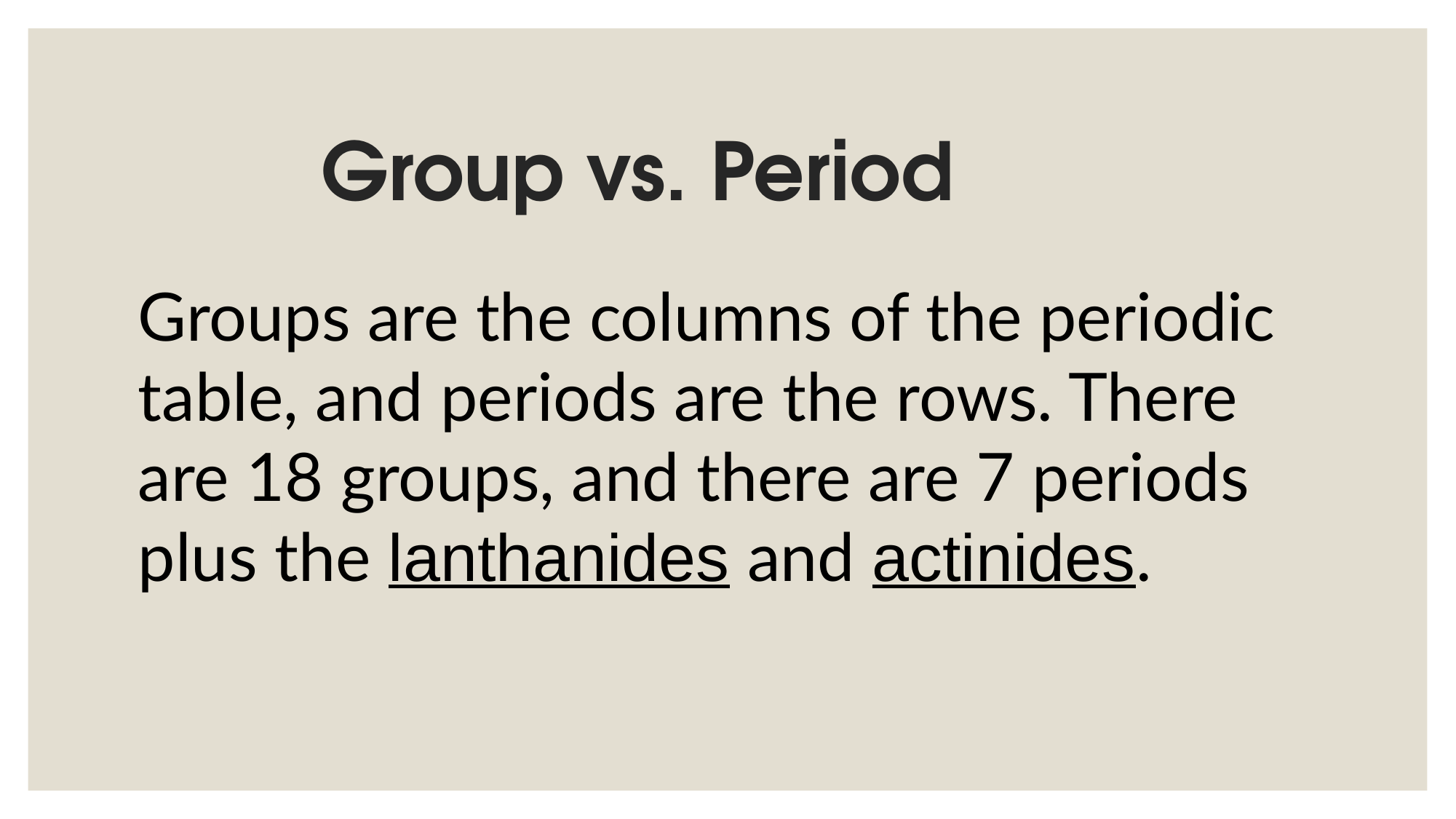

# Group vs. Period

Groups are the columns of the periodic table, and periods are the rows. There are 18 groups, and there are 7 periods plus the lanthanides and actinides.